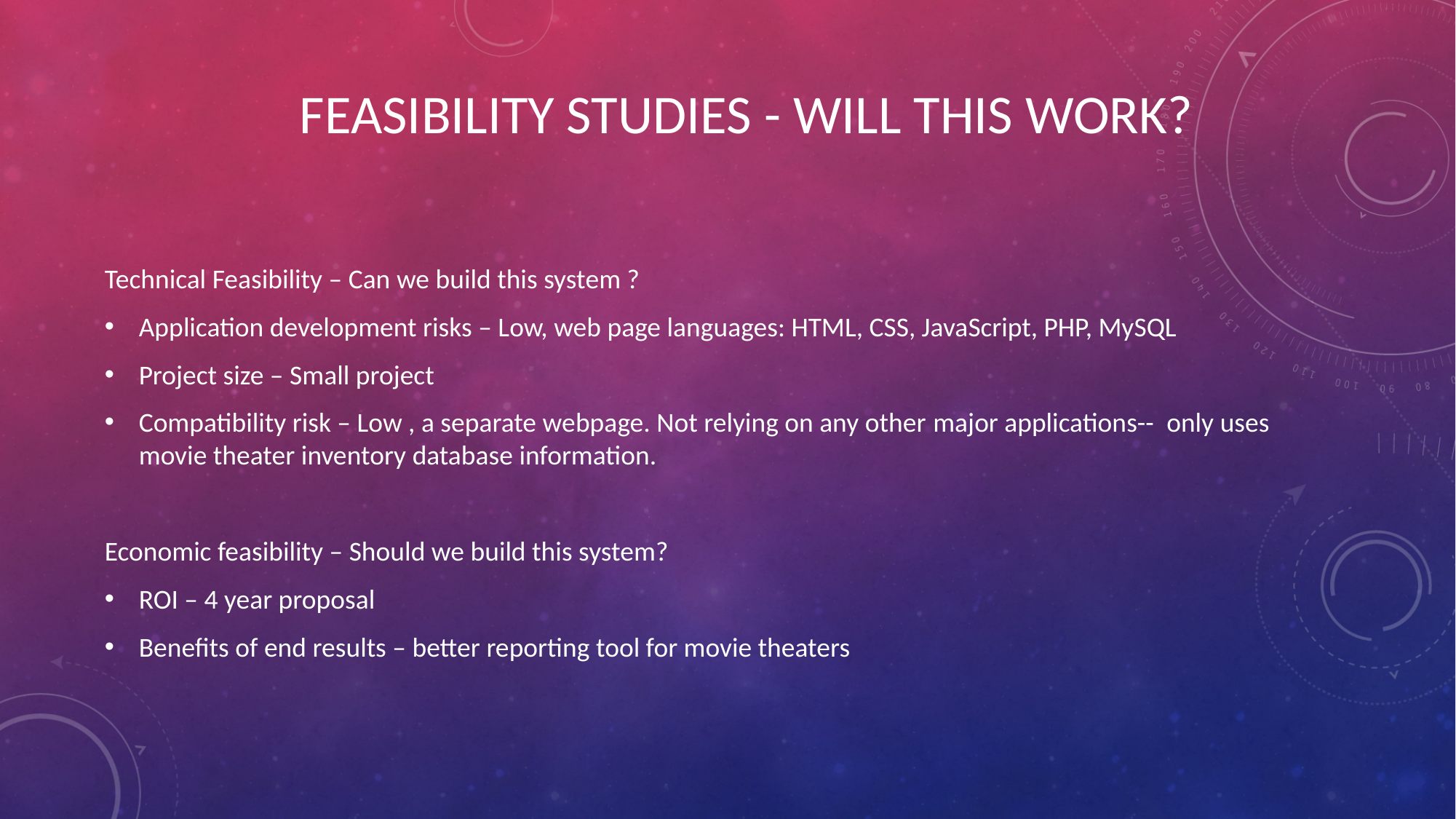

# Feasibility studies - Will this work?
Technical Feasibility – Can we build this system ?
Application development risks – Low, web page languages: HTML, CSS, JavaScript, PHP, MySQL
Project size – Small project
Compatibility risk – Low , a separate webpage. Not relying on any other major applications--  only uses movie theater inventory database information.

Economic feasibility – Should we build this system?
ROI – 4 year proposal
Benefits of end results – better reporting tool for movie theaters